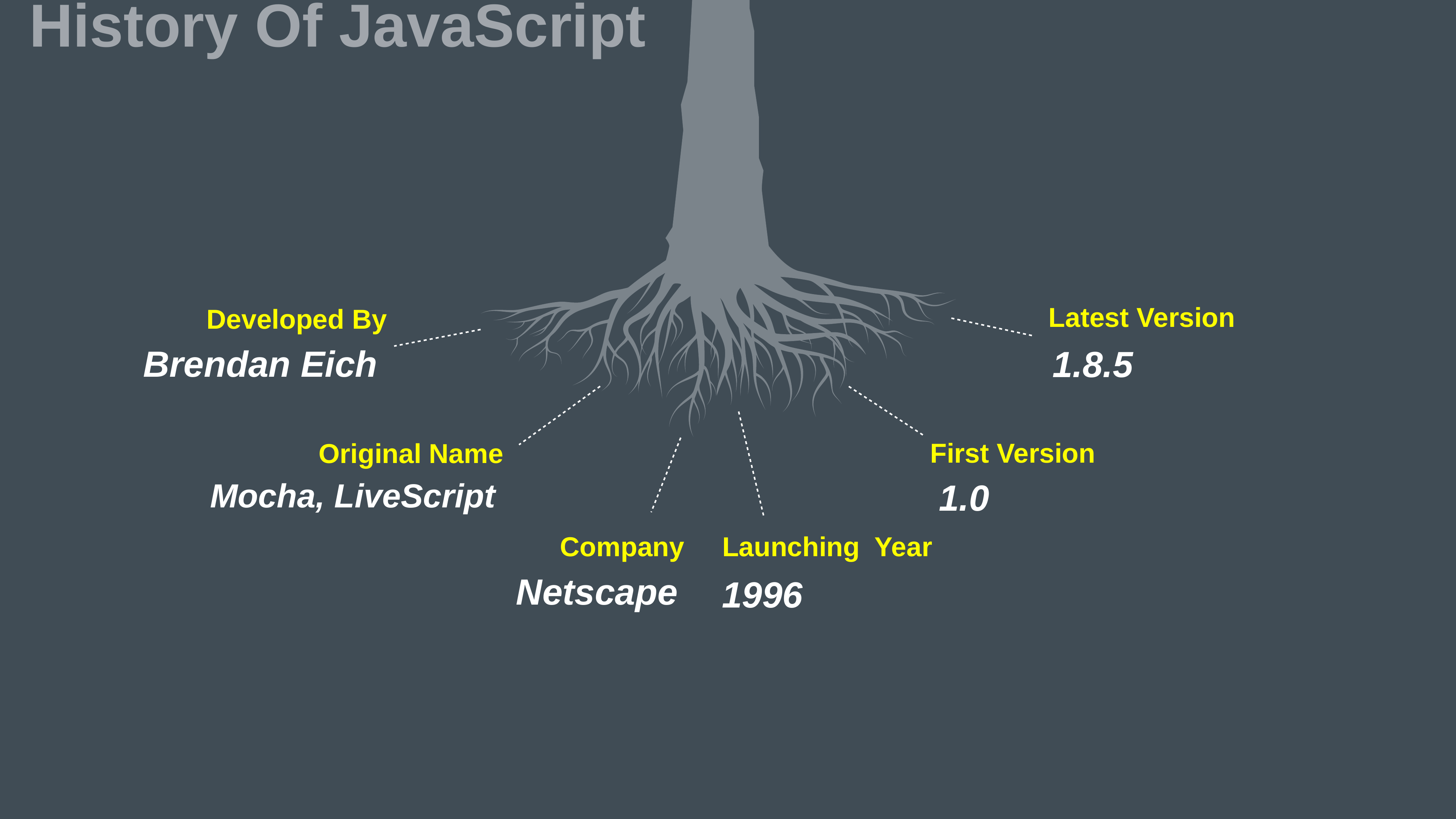

History Of JavaScript

Latest Version
Developed By

Brendan Eich
1.8.5

First Version
Original Name

Mocha, LiveScript
1.0
Company
Launching  Year
Netscape
1996